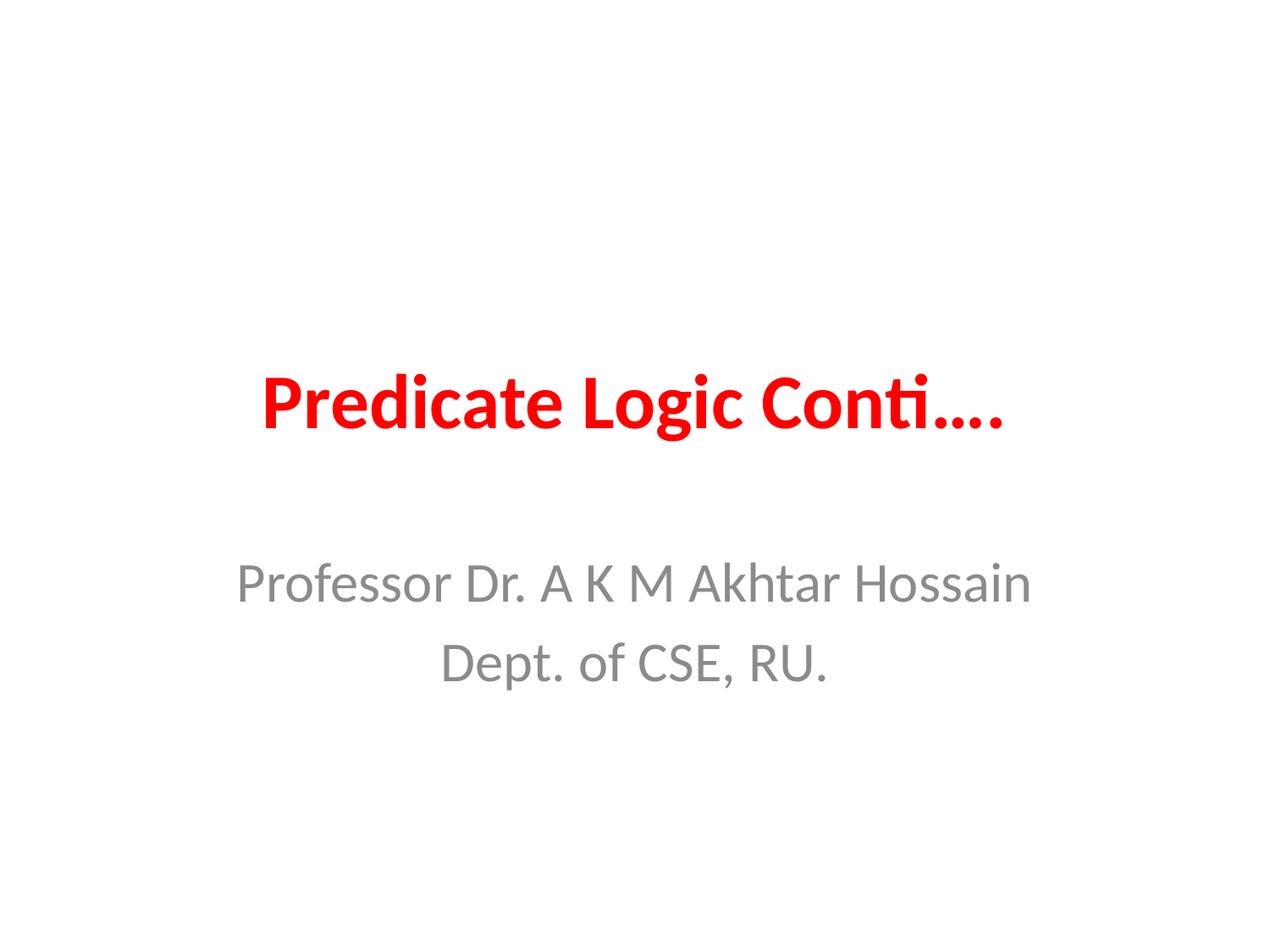

# Predicate Logic Conti….
Professor Dr. A K M Akhtar Hossain
Dept. of CSE, RU.